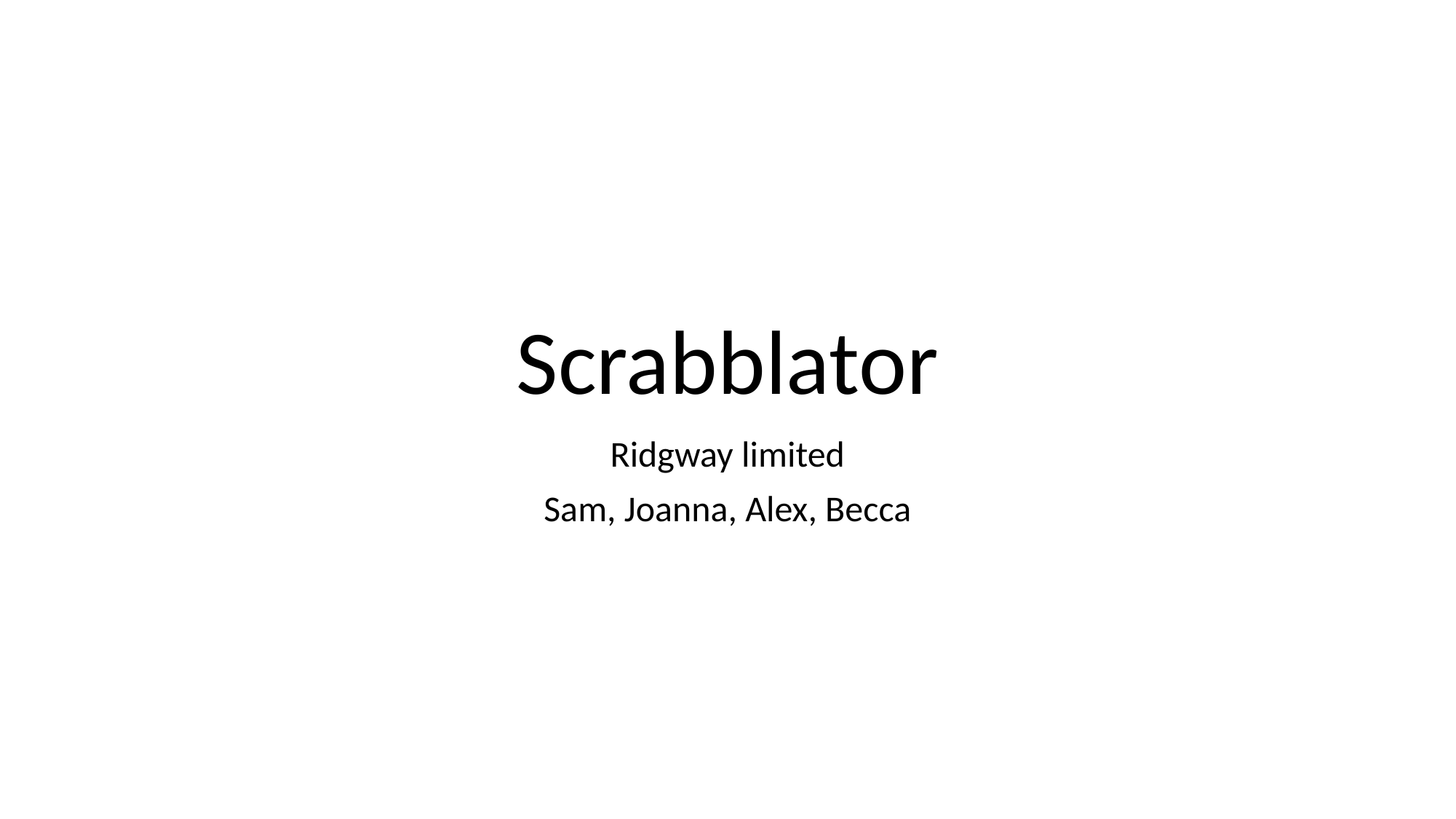

# Scrabblator
Ridgway limited
Sam, Joanna, Alex, Becca